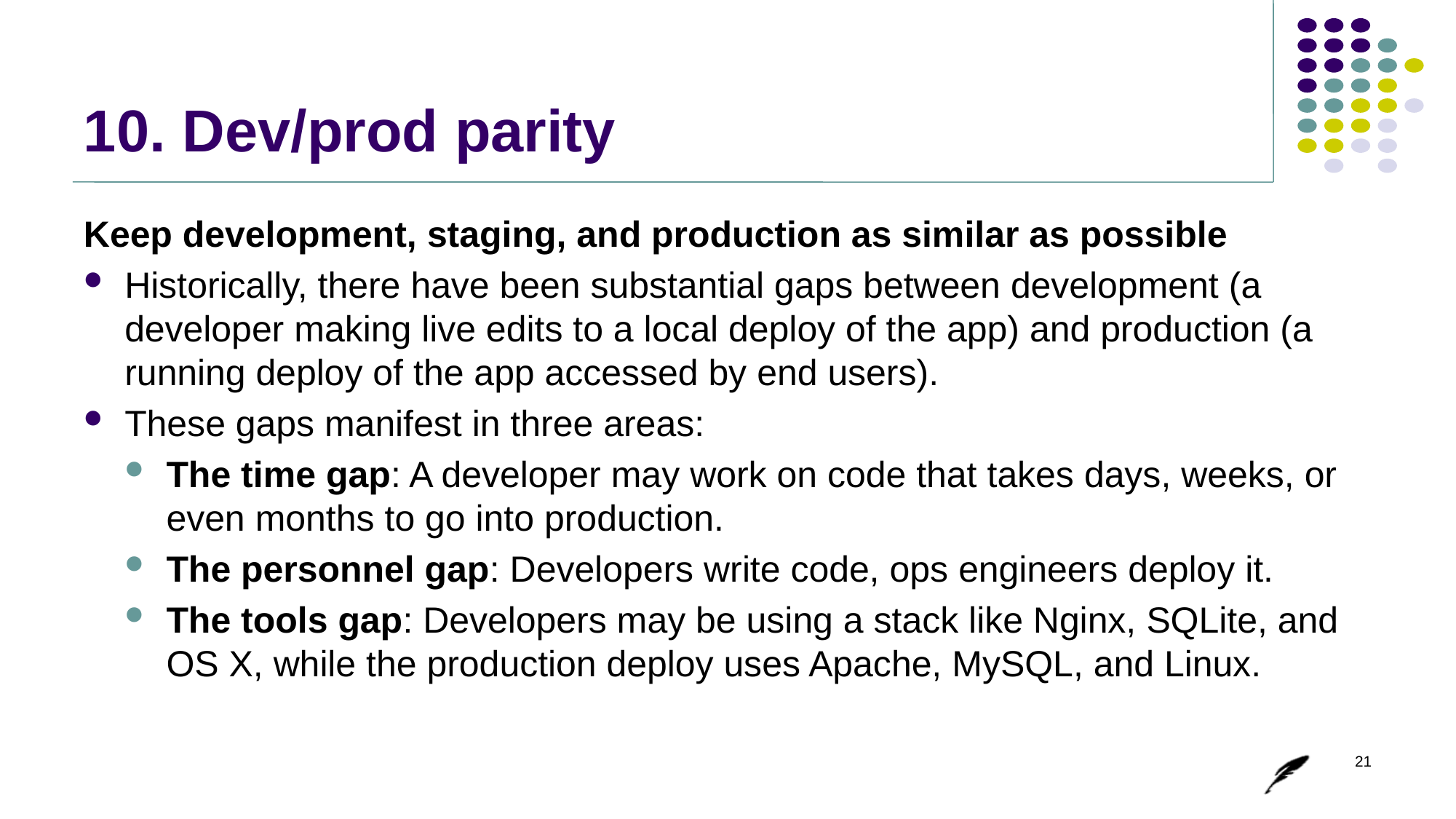

# 10. Dev/prod parity
Keep development, staging, and production as similar as possible
Historically, there have been substantial gaps between development (a developer making live edits to a local deploy of the app) and production (a running deploy of the app accessed by end users).
These gaps manifest in three areas:
The time gap: A developer may work on code that takes days, weeks, or even months to go into production.
The personnel gap: Developers write code, ops engineers deploy it.
The tools gap: Developers may be using a stack like Nginx, SQLite, and OS X, while the production deploy uses Apache, MySQL, and Linux.
21